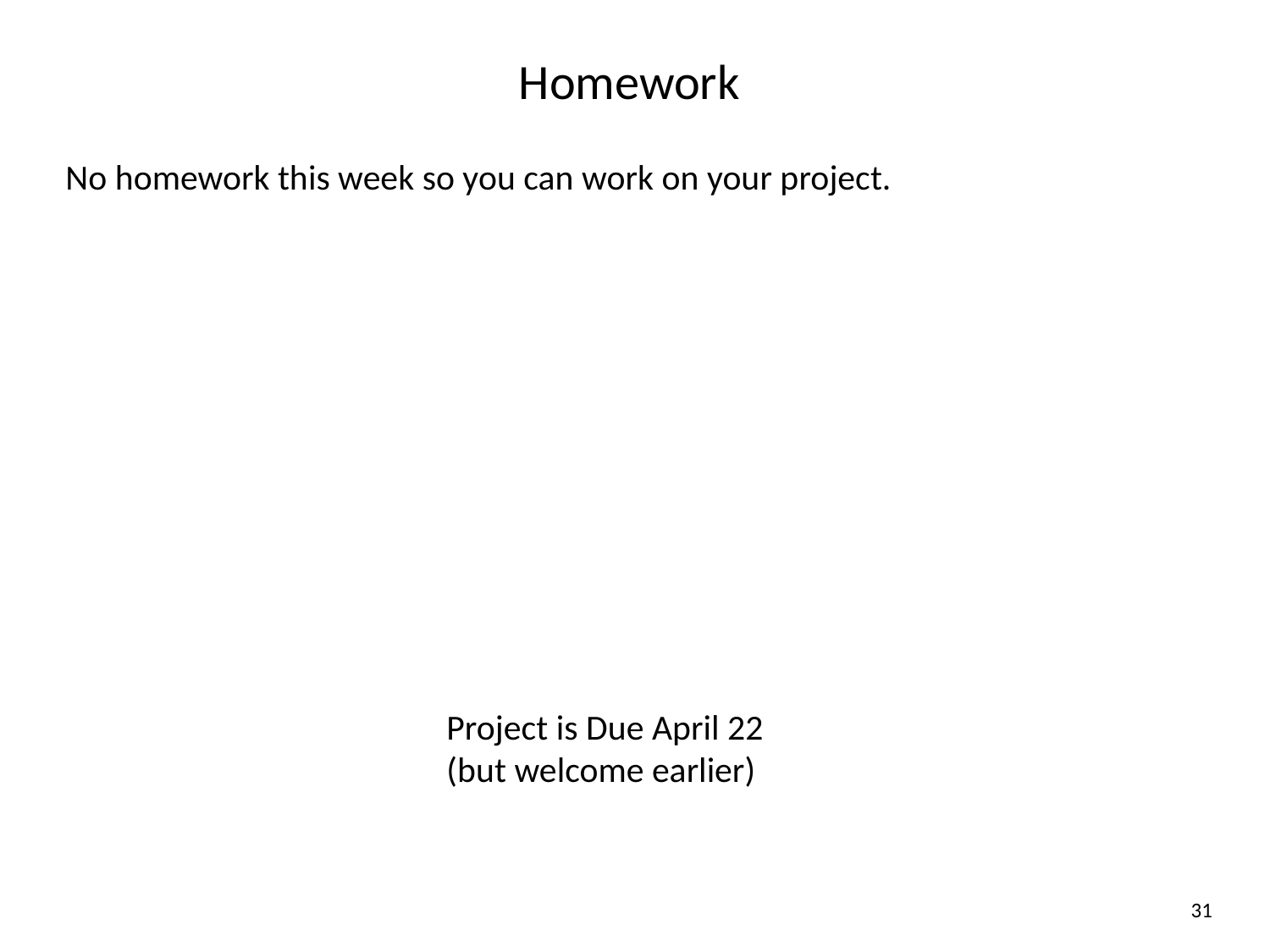

# Homework
No homework this week so you can work on your project.

			Project is Due April 22
			(but welcome earlier)

31